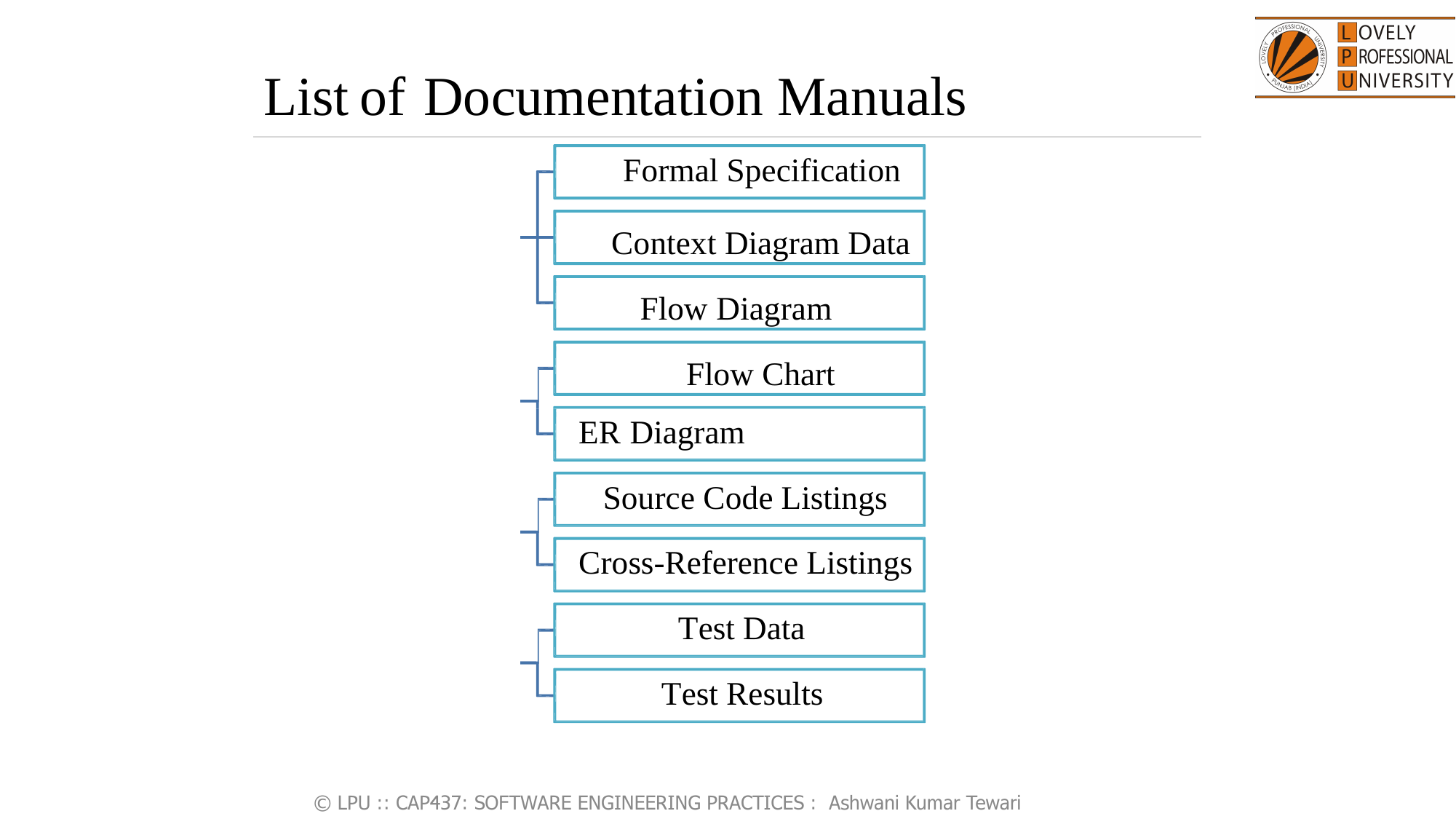

List
of
Documentation Manuals

Formal Specification
Context Diagram Data Flow Diagram       Flow Chart

ER Diagram

Source Code Listings

Cross-Reference Listings

Test Data

Test Results
Darshan Institute of Engineering & Technology
© LPU :: CAP437: SOFTWARE ENGINEERING PRACTICES :  Ashwani Kumar Tewari